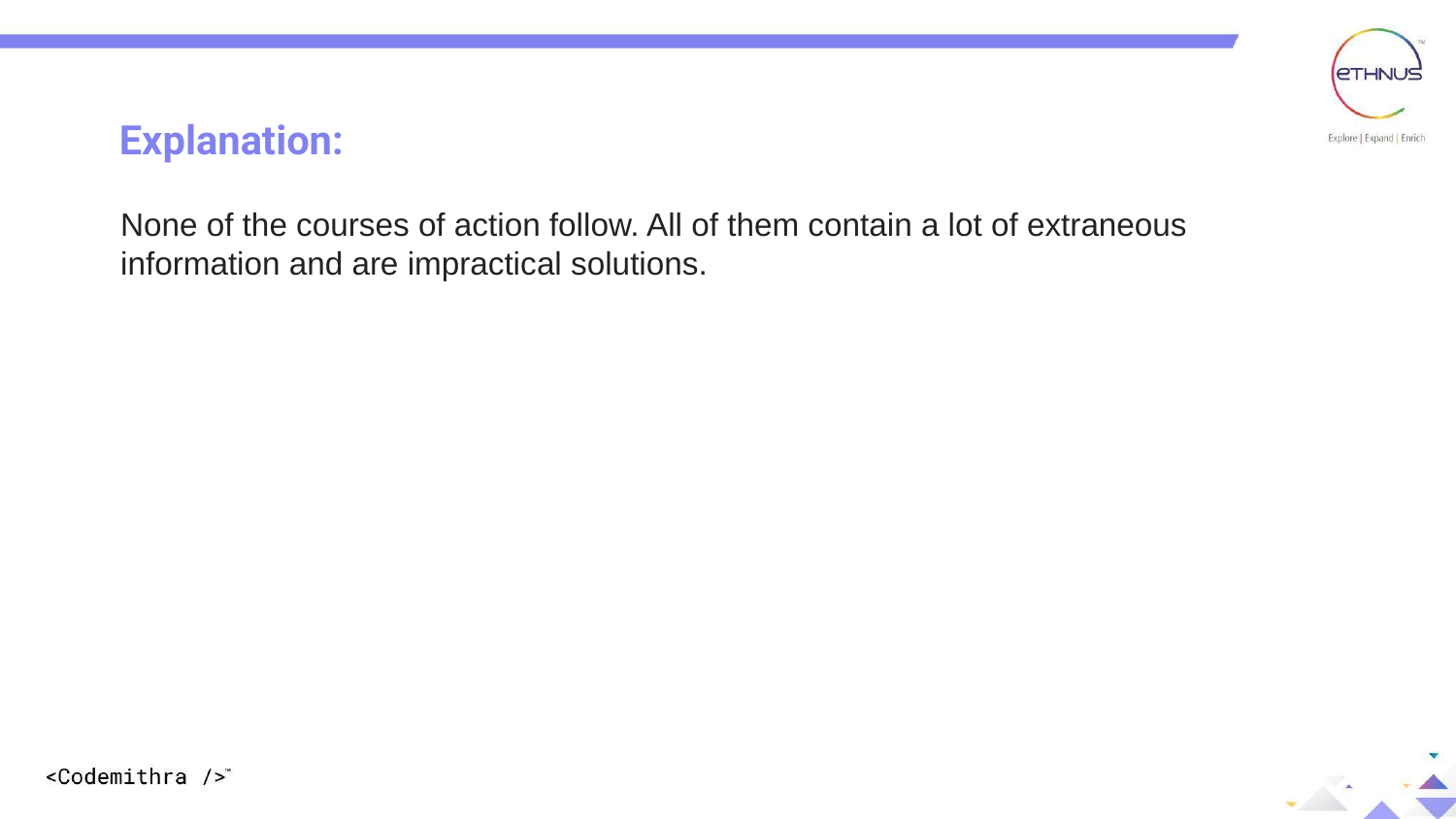

Explanation:
Explanation:
None of the courses of action follow. All of them contain a lot of extraneous information and are impractical solutions.